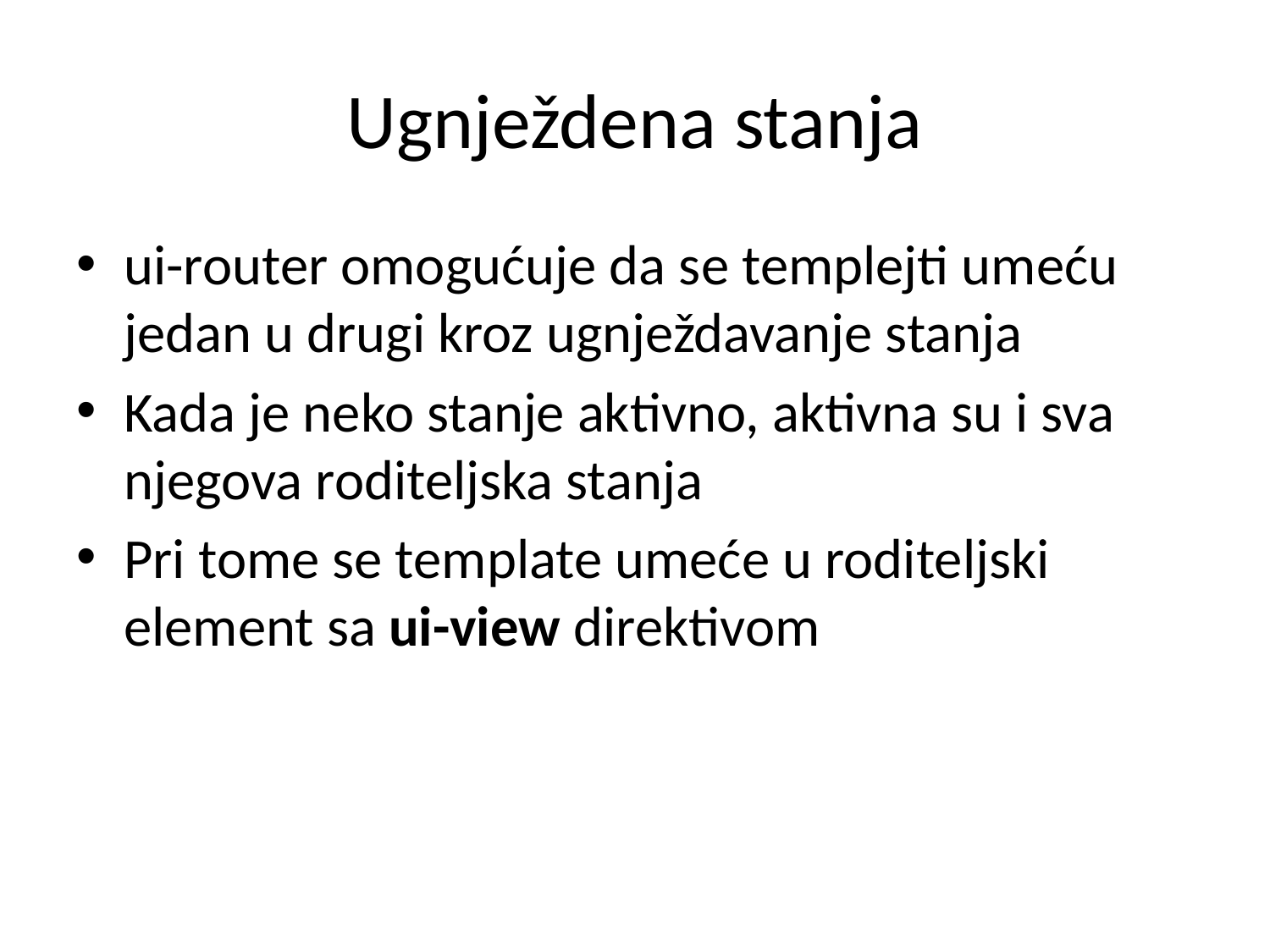

# Ugnježdena stanja
ui-router omogućuje da se templejti umeću jedan u drugi kroz ugnježdavanje stanja
Kada je neko stanje aktivno, aktivna su i sva njegova roditeljska stanja
Pri tome se template umeće u roditeljski element sa ui-view direktivom